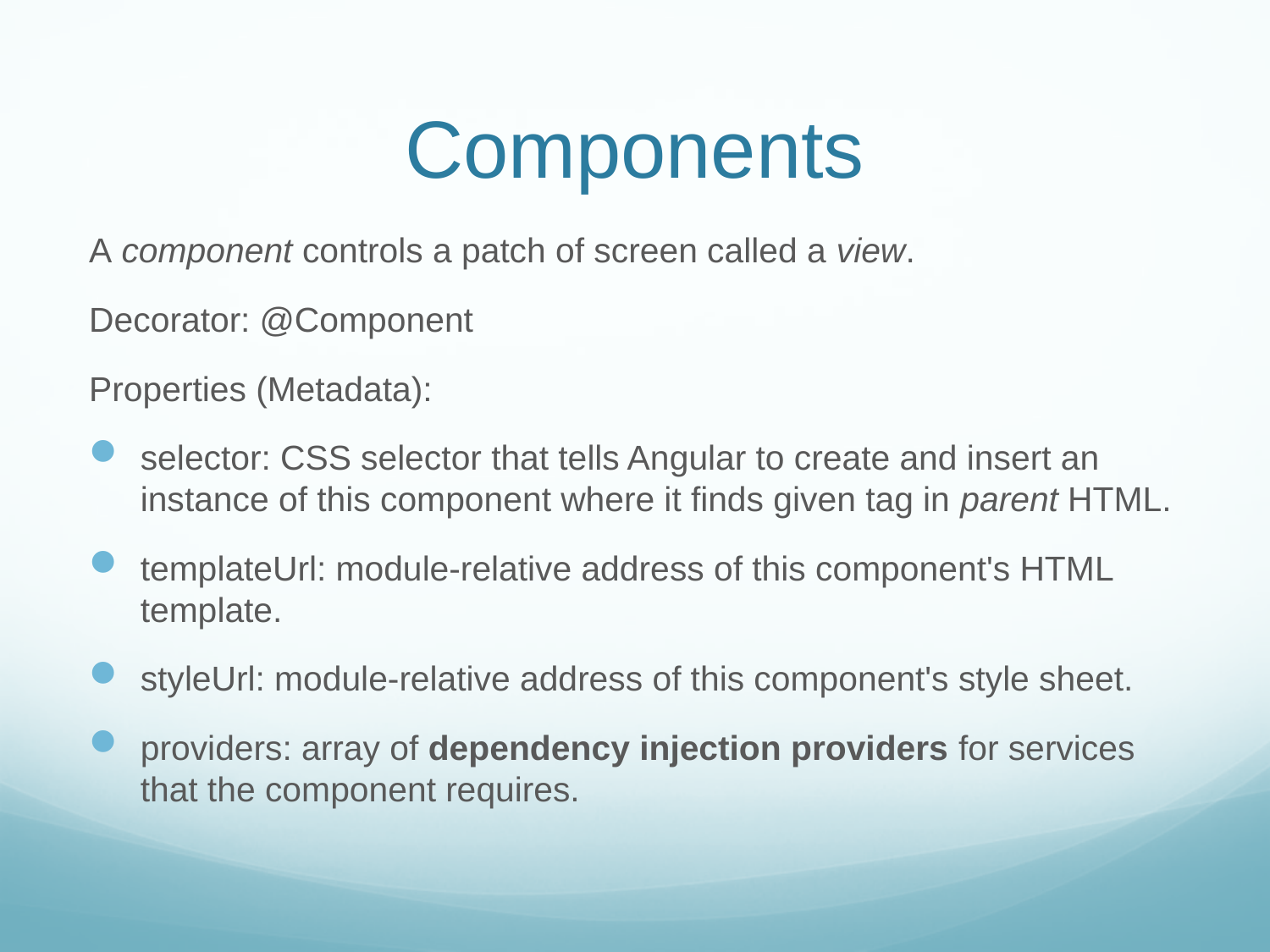

# Components
A component controls a patch of screen called a view.
Decorator: @Component
Properties (Metadata):
selector: CSS selector that tells Angular to create and insert an instance of this component where it finds given tag in parent HTML.
templateUrl: module-relative address of this component's HTML template.
styleUrl: module-relative address of this component's style sheet.
providers: array of dependency injection providers for services that the component requires.